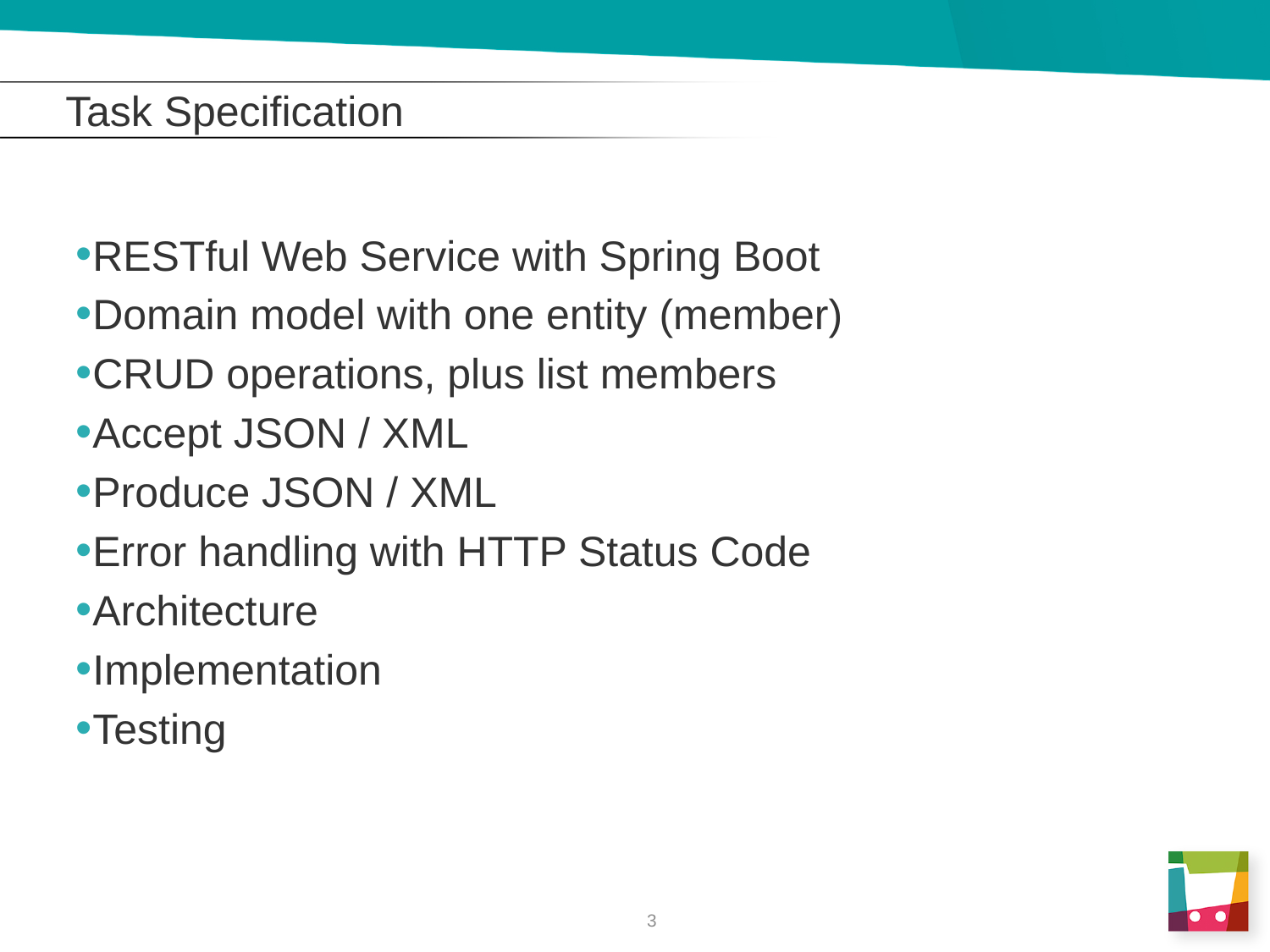

# Task Specification
RESTful Web Service with Spring Boot
Domain model with one entity (member)
CRUD operations, plus list members
Accept JSON / XML
Produce JSON / XML
Error handling with HTTP Status Code
Architecture
Implementation
Testing

3